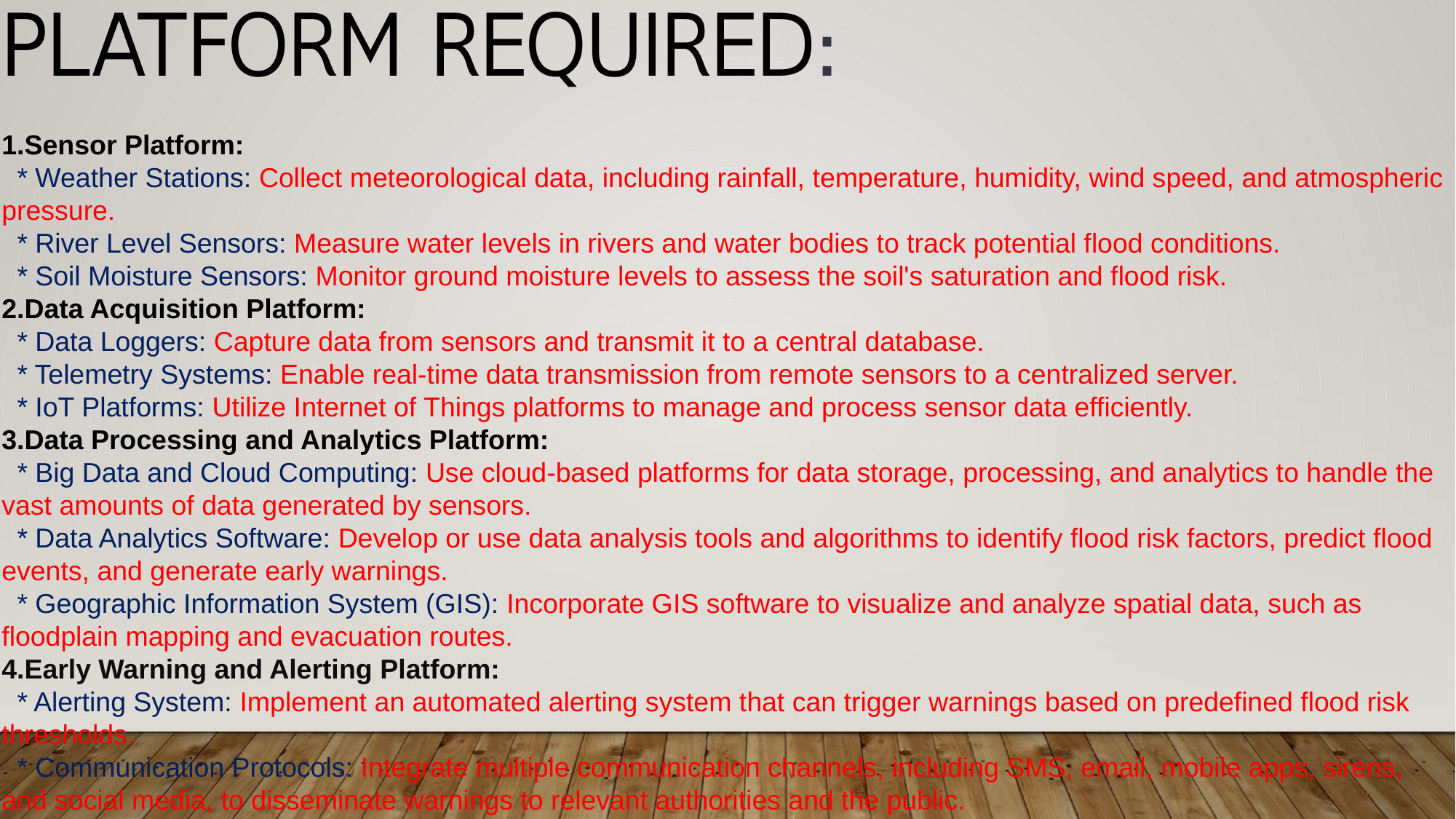

PLATFORM REQUIRED:

1.Sensor Platform:
  * Weather Stations: Collect meteorological data, including rainfall, temperature, humidity, wind speed, and atmospheric pressure.
  * River Level Sensors: Measure water levels in rivers and water bodies to track potential flood conditions.
  * Soil Moisture Sensors: Monitor ground moisture levels to assess the soil's saturation and flood risk.
2.Data Acquisition Platform:
  * Data Loggers: Capture data from sensors and transmit it to a central database.
  * Telemetry Systems: Enable real-time data transmission from remote sensors to a centralized server.
  * IoT Platforms: Utilize Internet of Things platforms to manage and process sensor data efficiently.
3.Data Processing and Analytics Platform:
  * Big Data and Cloud Computing: Use cloud-based platforms for data storage, processing, and analytics to handle the vast amounts of data generated by sensors.
  * Data Analytics Software: Develop or use data analysis tools and algorithms to identify flood risk factors, predict flood events, and generate early warnings.
  * Geographic Information System (GIS): Incorporate GIS software to visualize and analyze spatial data, such as floodplain mapping and evacuation routes.
4.Early Warning and Alerting Platform:
  * Alerting System: Implement an automated alerting system that can trigger warnings based on predefined flood risk thresholds.
  * Communication Protocols: Integrate multiple communication channels, including SMS, email, mobile apps, sirens, and social media, to disseminate warnings to relevant authorities and the public.